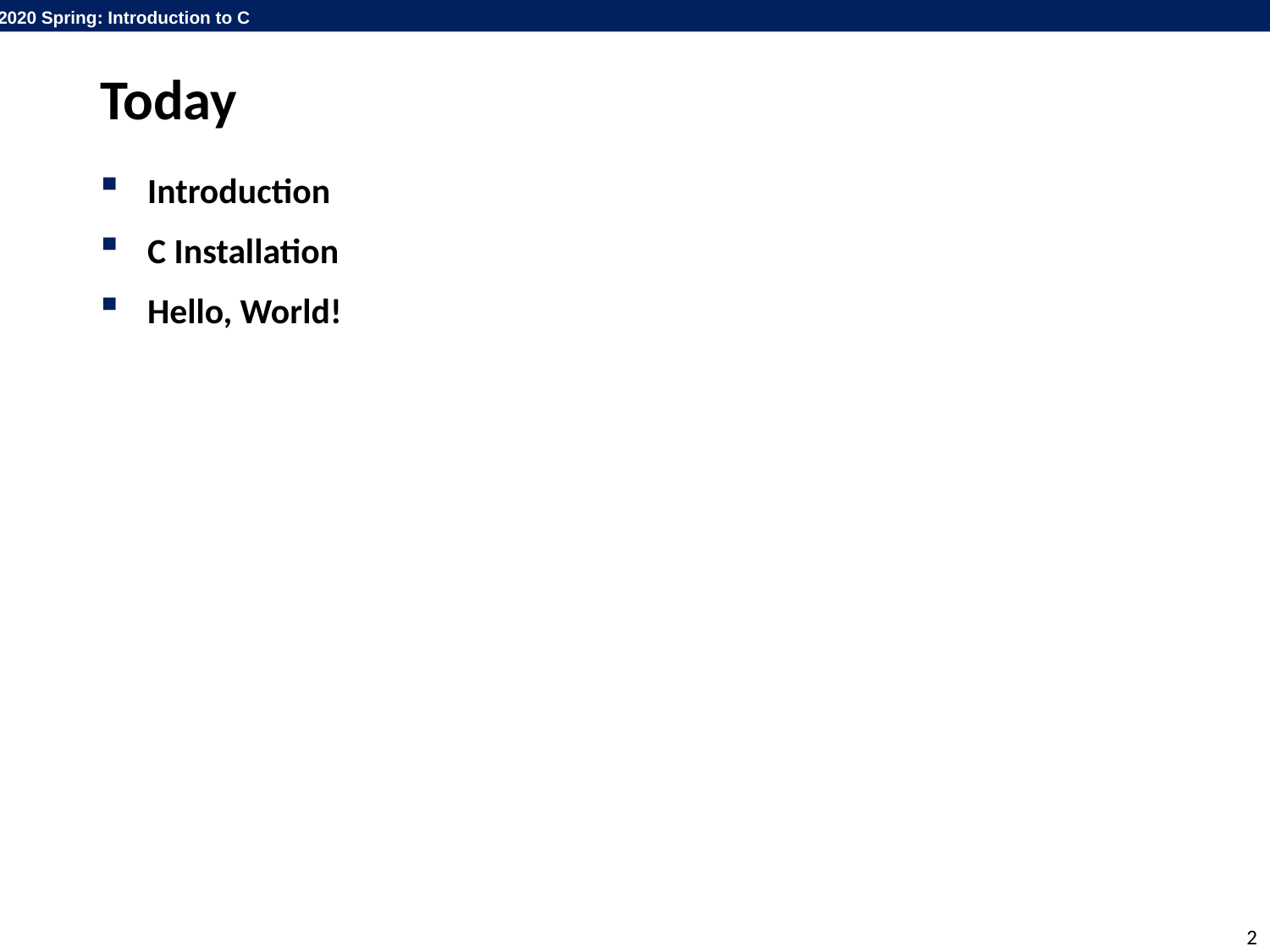

# Today
Introduction
C Installation
Hello, World!

2